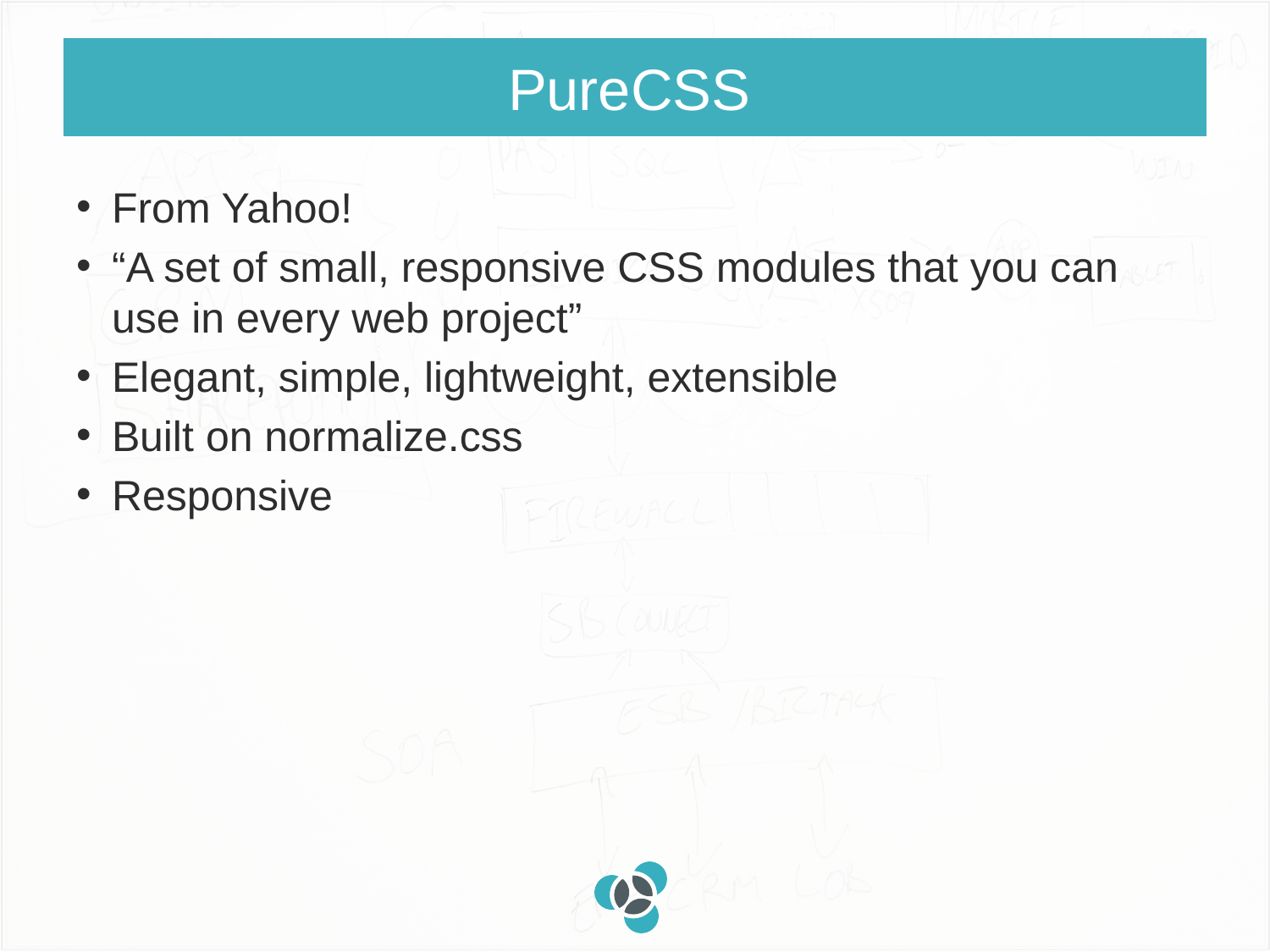

# PureCSS
From Yahoo!
“A set of small, responsive CSS modules that you can use in every web project”
Elegant, simple, lightweight, extensible
Built on normalize.css
Responsive